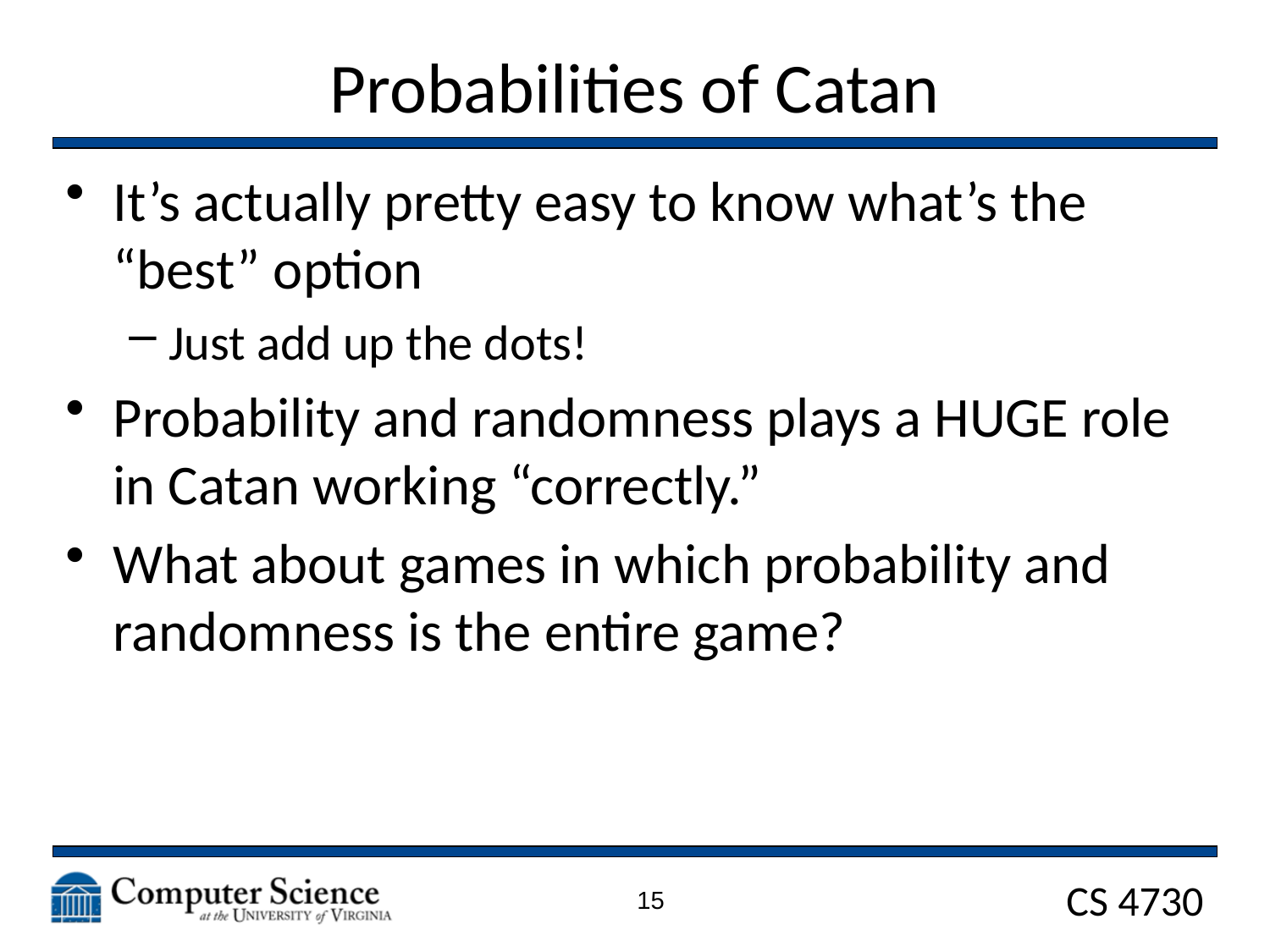

# Probabilities of Catan
It’s actually pretty easy to know what’s the “best” option
Just add up the dots!
Probability and randomness plays a HUGE role in Catan working “correctly.”
What about games in which probability and randomness is the entire game?
15